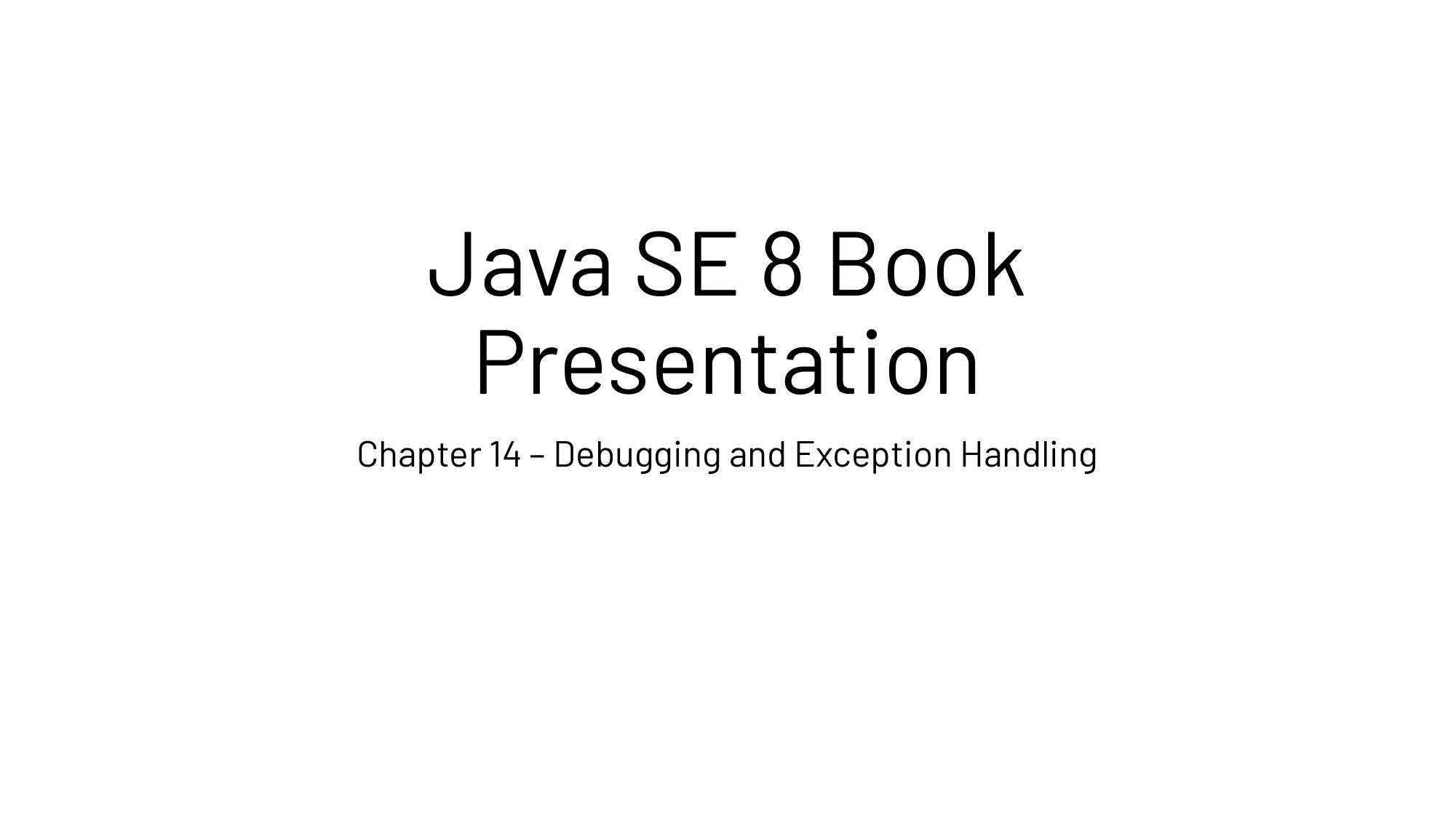

# Java SE 8 Book Presentation
Chapter 14 – Debugging and Exception Handling